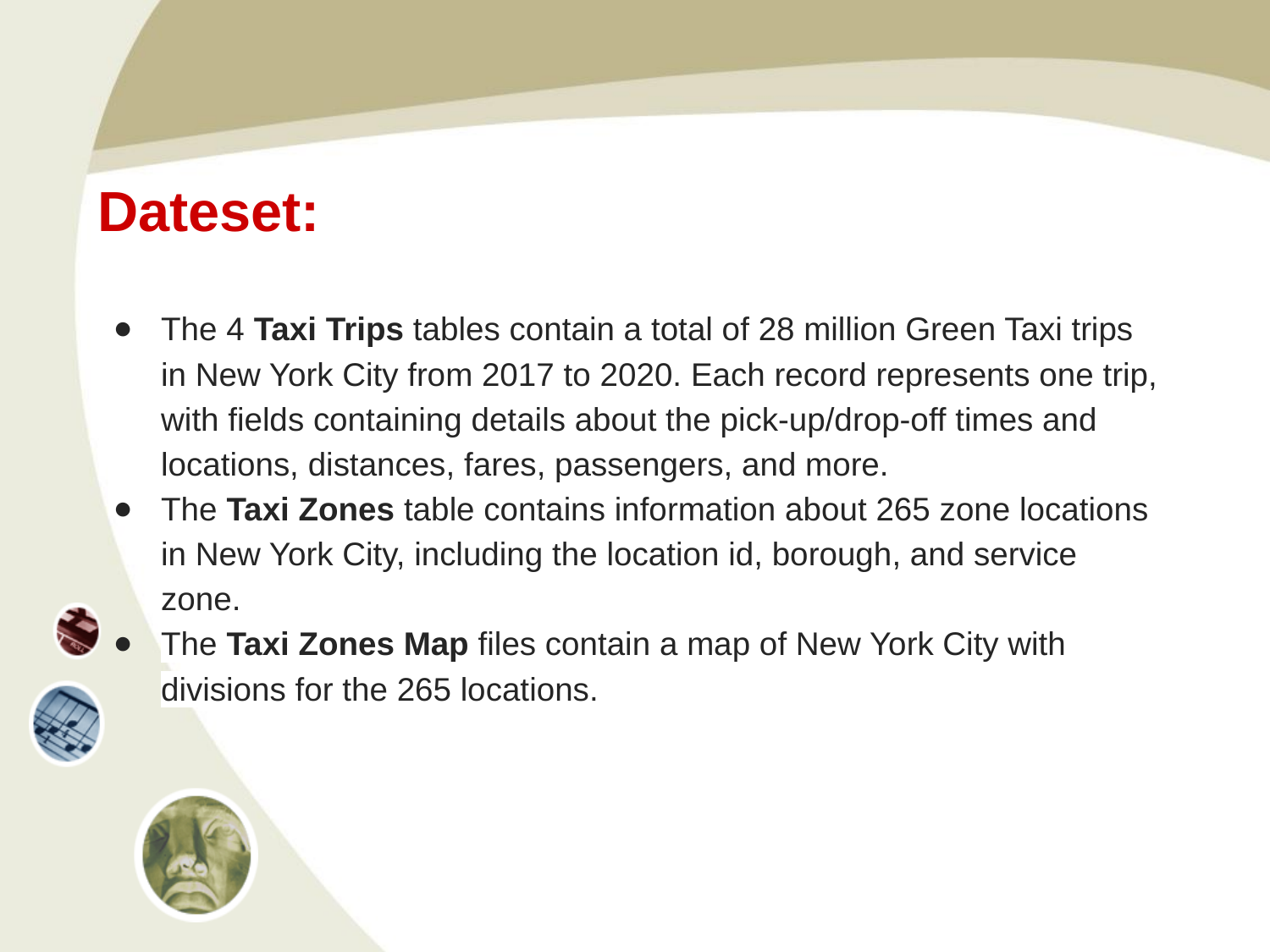

Dateset:
The 4 Taxi Trips tables contain a total of 28 million Green Taxi trips in New York City from 2017 to 2020. Each record represents one trip, with fields containing details about the pick-up/drop-off times and locations, distances, fares, passengers, and more.
The Taxi Zones table contains information about 265 zone locations in New York City, including the location id, borough, and service zone.
The Taxi Zones Map files contain a map of New York City with divisions for the 265 locations.